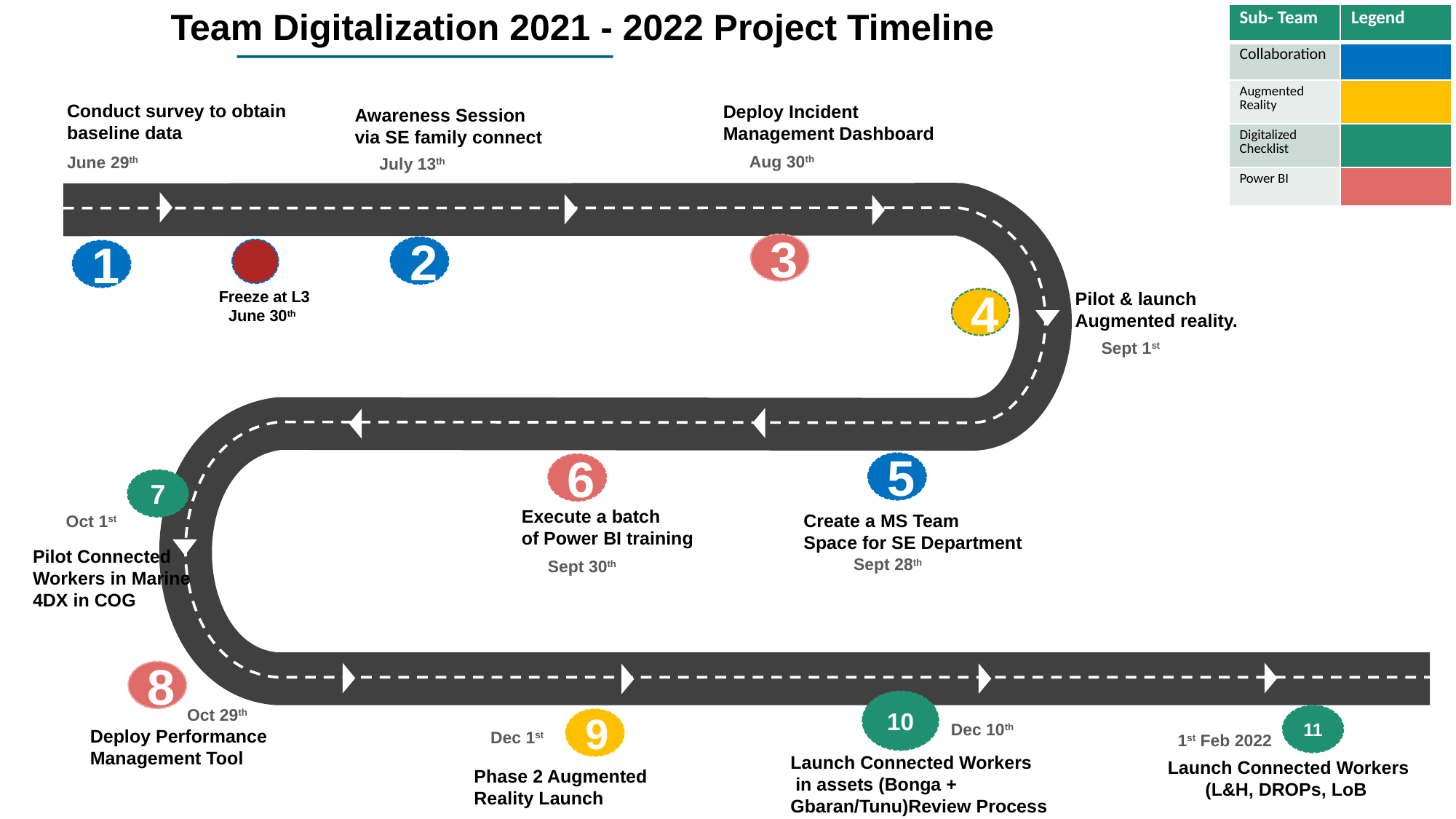

Team Digitalization 2021 - 2022 Project Timeline

| Sub- Team | Legend |
| --- | --- |
| Collaboration |  |
| Augmented Reality |  |
| Digitalized Checklist |  |
| Power BI |  |
Conduct survey to obtain baseline data
June 29th
Deploy Incident Management Dashboard
Aug 30th
Oct 29th
Deploy Performance Management Tool
Awareness Session
via SE family connect
July 13th
Create a MS Team
Space for SE Department
 Sept 28th
Sept 30th
Phase 2 Augmented
Reality Launch

3
2

1
Freeze at L3
June 30th
Pilot & launch
Augmented reality.
4

Sept 1st

5
6
7
Execute a batch
of Power BI training
Oct 1st
Pilot Connected Workers in Marine 4DX in COG
8

10
11
9
Dec 10th
Dec 1st
1st Feb 2022
Launch Connected Workers
 in assets (Bonga + Gbaran/Tunu)Review Process
Launch Connected Workers (L&H, DROPs, LoB